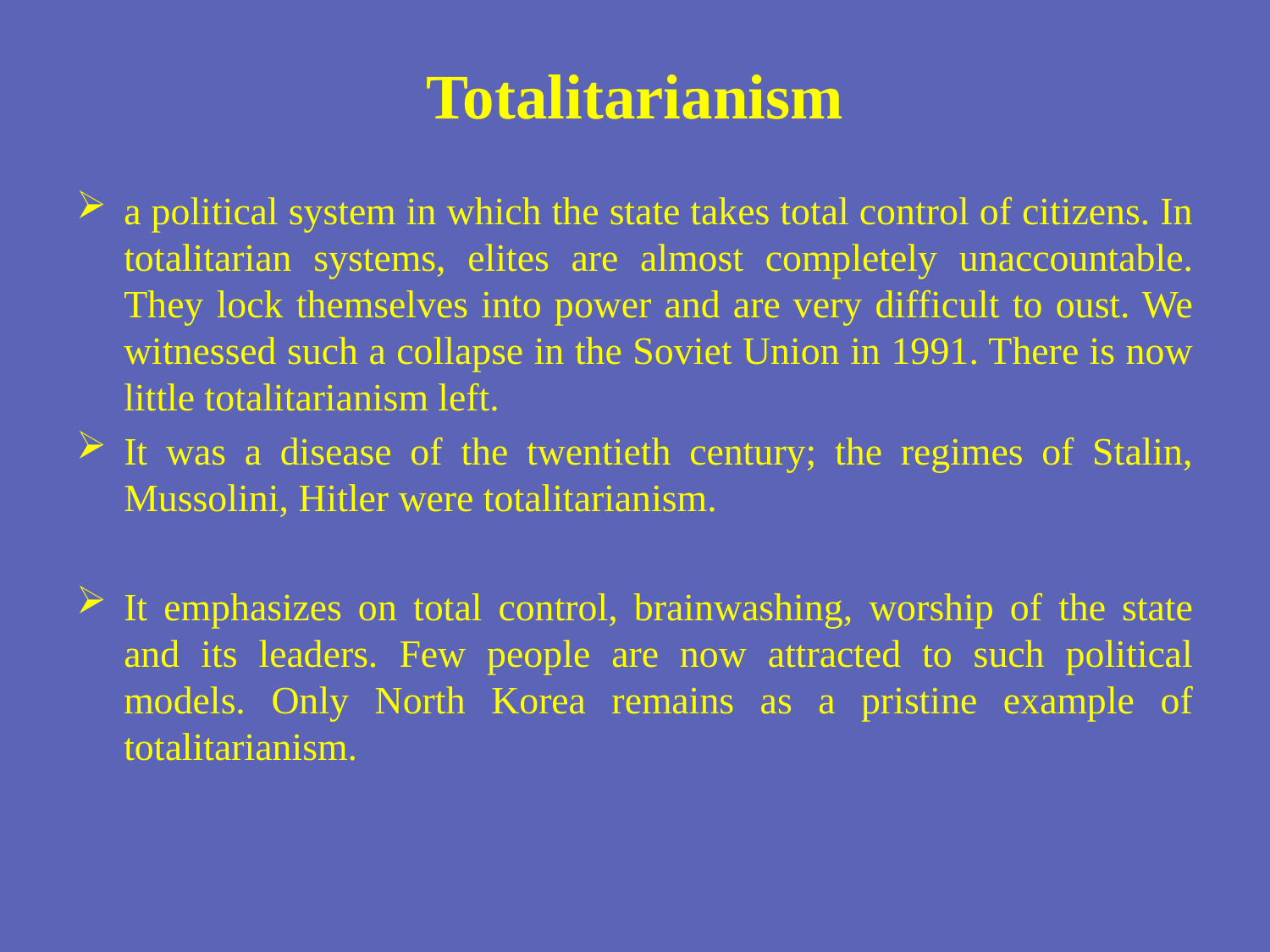

# Totalitarianism
a political system in which the state takes total control of citizens. In totalitarian systems, elites are almost completely unaccountable. They lock themselves into power and are very difficult to oust. We witnessed such a collapse in the Soviet Union in 1991. There is now little totalitarianism left.
It was a disease of the twentieth century; the regimes of Stalin, Mussolini, Hitler were totalitarianism.

It emphasizes on total control, brainwashing, worship of the state and its leaders. Few people are now attracted to such political models. Only North Korea remains as a pristine example of totalitarianism.